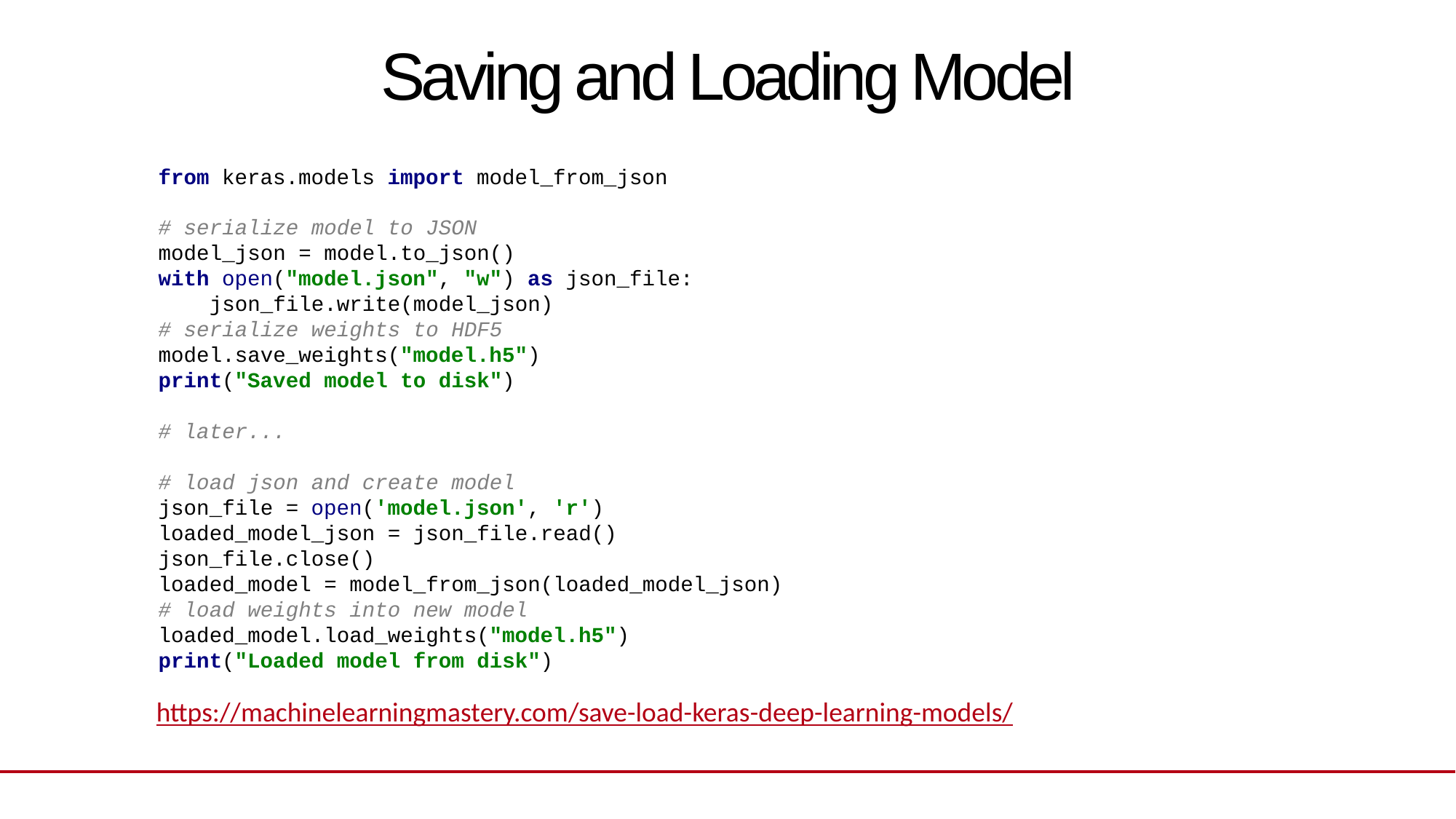

# Saving and Loading Model
from keras.models import model_from_json
# serialize model to JSON
model_json = model.to_json()
with open("model.json", "w") as json_file:
    json_file.write(model_json)
# serialize weights to HDF5
model.save_weights("model.h5")
print("Saved model to disk")
# later...
# load json and create model
json_file = open('model.json', 'r')
loaded_model_json = json_file.read()
json_file.close()
loaded_model = model_from_json(loaded_model_json)
# load weights into new model
loaded_model.load_weights("model.h5")
print("Loaded model from disk")

https://machinelearningmastery.com/save-load-keras-deep-learning-models/